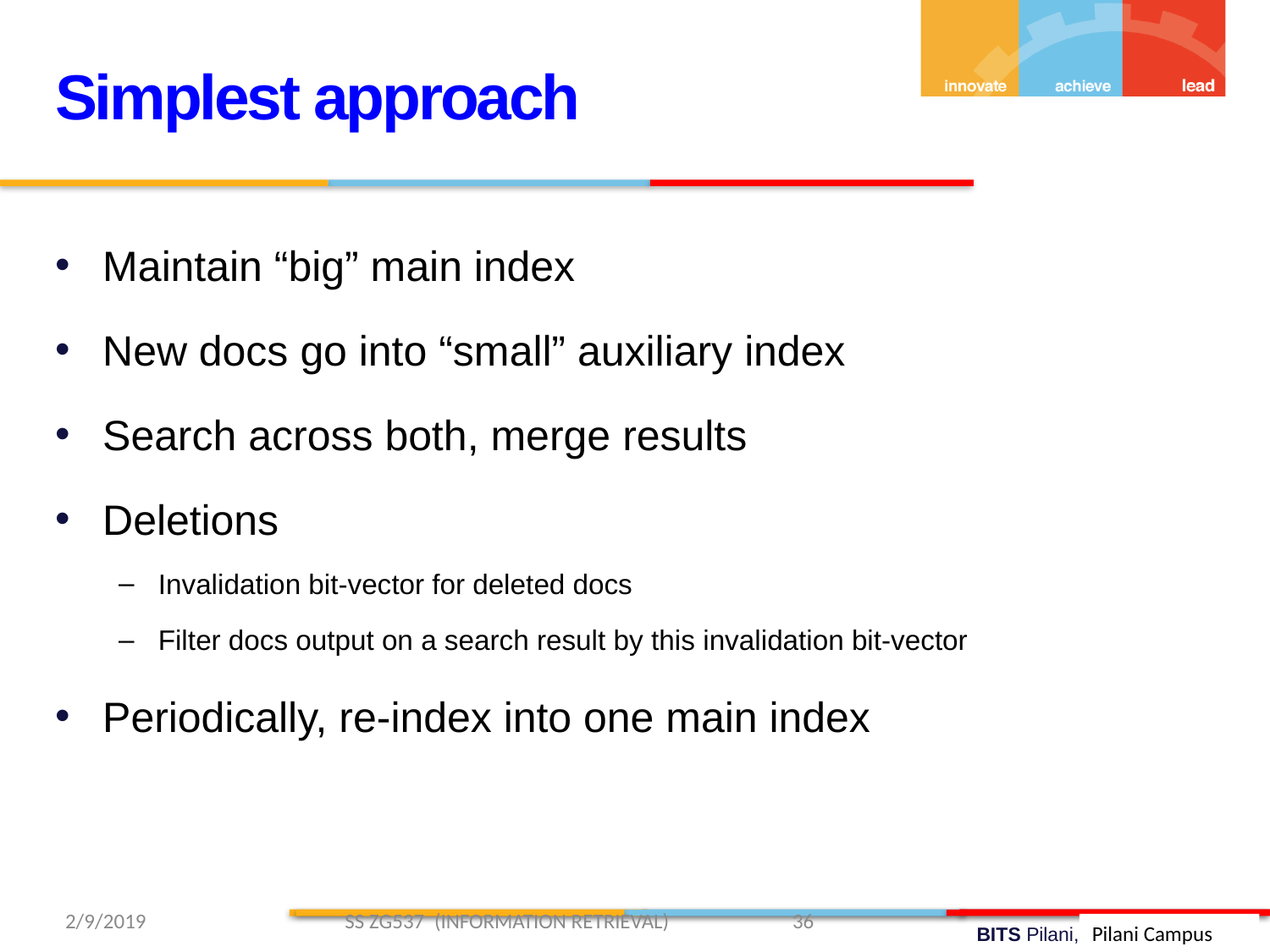

Simplest approach
Maintain “big” main index
New docs go into “small” auxiliary index
Search across both, merge results
Deletions
Invalidation bit-vector for deleted docs
Filter docs output on a search result by this invalidation bit-vector
Periodically, re-index into one main index

2/9/2019                                         SS ZG537  (INFORMATION RETRIEVAL)                         36
Pilani Campus